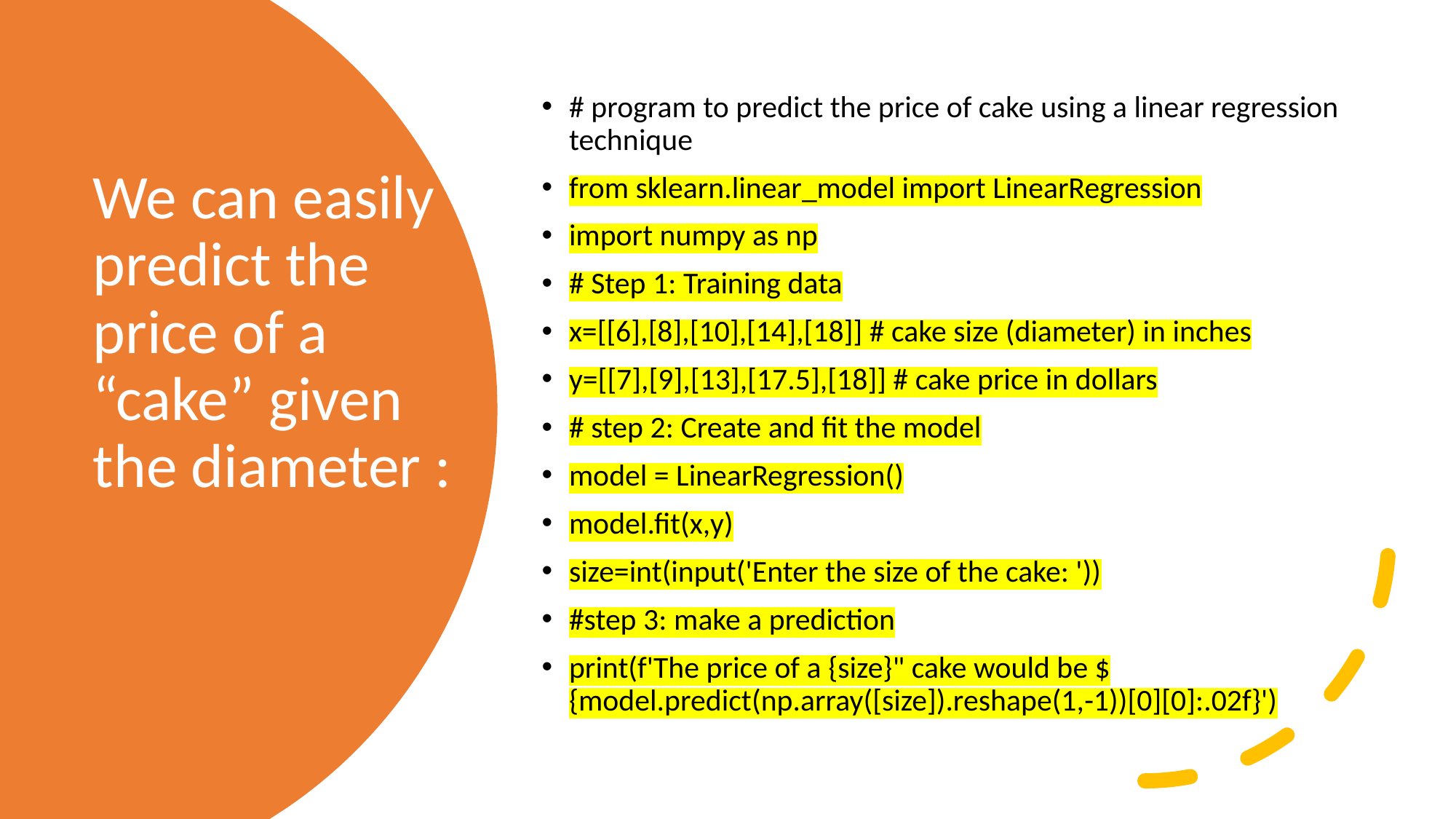

# program to predict the price of cake using a linear regression technique
from sklearn.linear_model import LinearRegression
import numpy as np
# Step 1: Training data
x=[[6],[8],[10],[14],[18]] # cake size (diameter) in inches
y=[[7],[9],[13],[17.5],[18]] # cake price in dollars
# step 2: Create and fit the model
model = LinearRegression()
model.fit(x,y)
size=int(input('Enter the size of the cake: '))
#step 3: make a prediction
print(f'The price of a {size}" cake would be ${model.predict(np.array([size]).reshape(1,-1))[0][0]:.02f}')
# We can easily predict the price of a “cake” given the diameter :